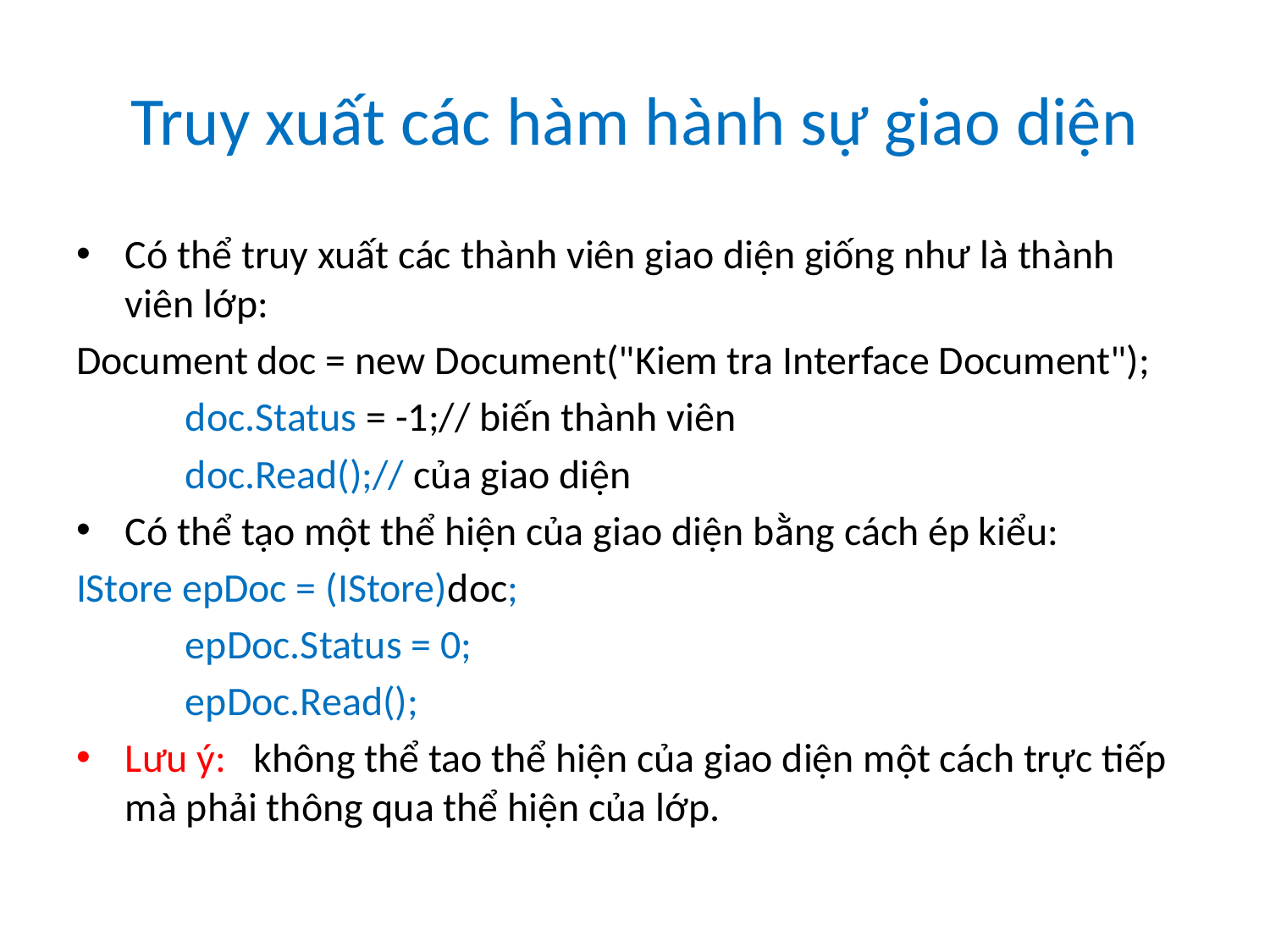

# Truy xuất các hàm hành sự giao diện
Có thể truy xuất các thành viên giao diện giống như là thành viên lớp:
Document doc = new Document("Kiem tra Interface Document");
            doc.Status = -1;// biến thành viên
            doc.Read();// của giao diện
Có thể tạo một thể hiện của giao diện bằng cách ép kiểu:
IStore epDoc = (IStore)doc;
            epDoc.Status = 0;
            epDoc.Read();
Lưu ý:   không thể tao thể hiện của giao diện một cách trực tiếp mà phải thông qua thể hiện của lớp.